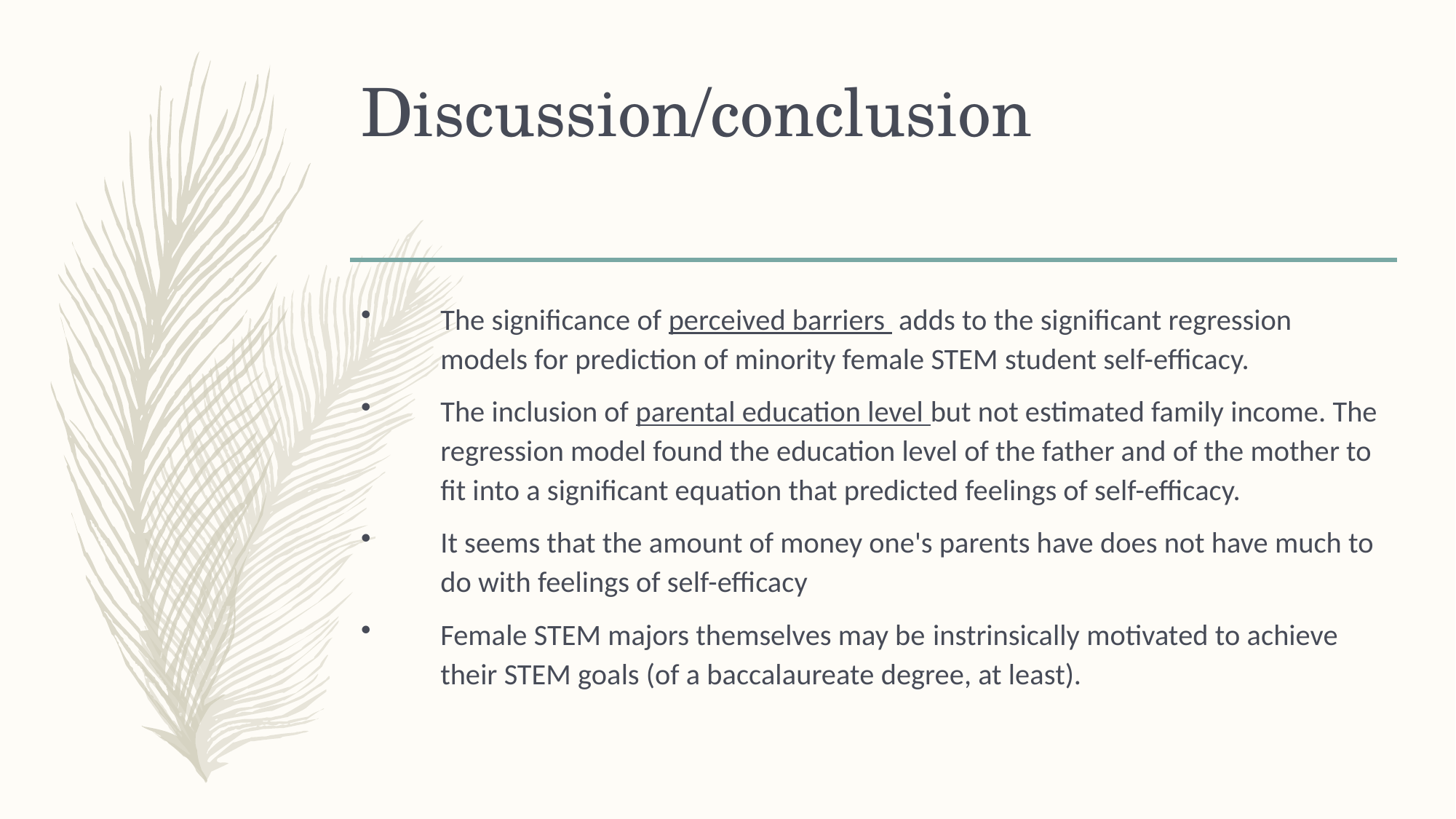

# Discussion/conclusion
The significance of perceived barriers  adds to the significant regression models for prediction of minority female STEM student self-efficacy.
The inclusion of parental education level but not estimated family income. The regression model found the education level of the father and of the mother to fit into a significant equation that predicted feelings of self-efficacy.
It seems that the amount of money one's parents have does not have much to do with feelings of self-efficacy
Female STEM majors themselves may be instrinsically motivated to achieve their STEM goals (of a baccalaureate degree, at least).